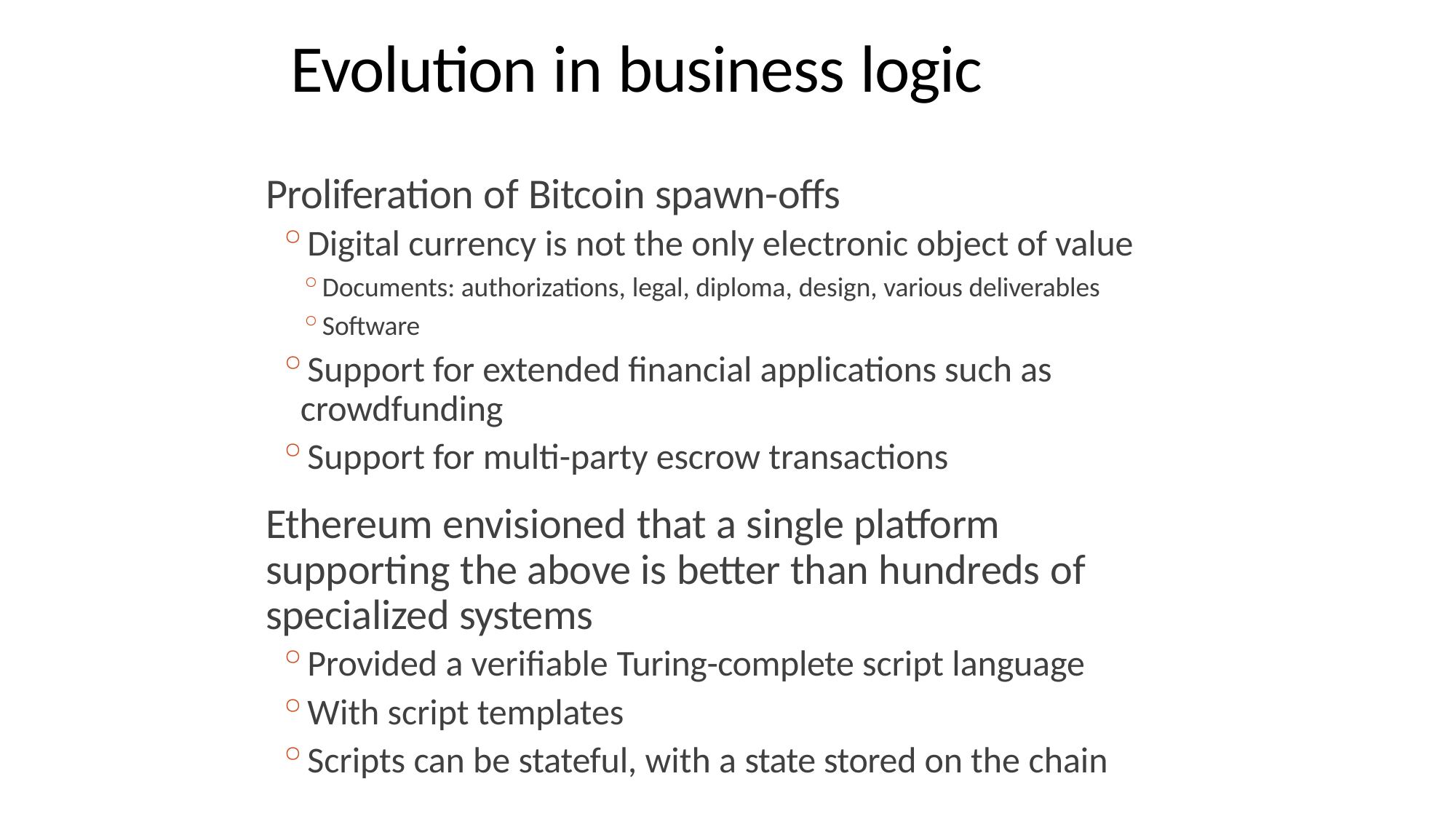

# Evolution in business logic
Proliferation of Bitcoin spawn-offs
Digital currency is not the only electronic object of value
Documents: authorizations, legal, diploma, design, various deliverables
Software
Support for extended financial applications such as  crowdfunding
Support for multi-party escrow transactions
Ethereum envisioned that a single platform  supporting the above is better than hundreds of  specialized systems
Provided a verifiable Turing-complete script language
With script templates
Scripts can be stateful, with a state stored on the chain
3.1 ETHEREUM